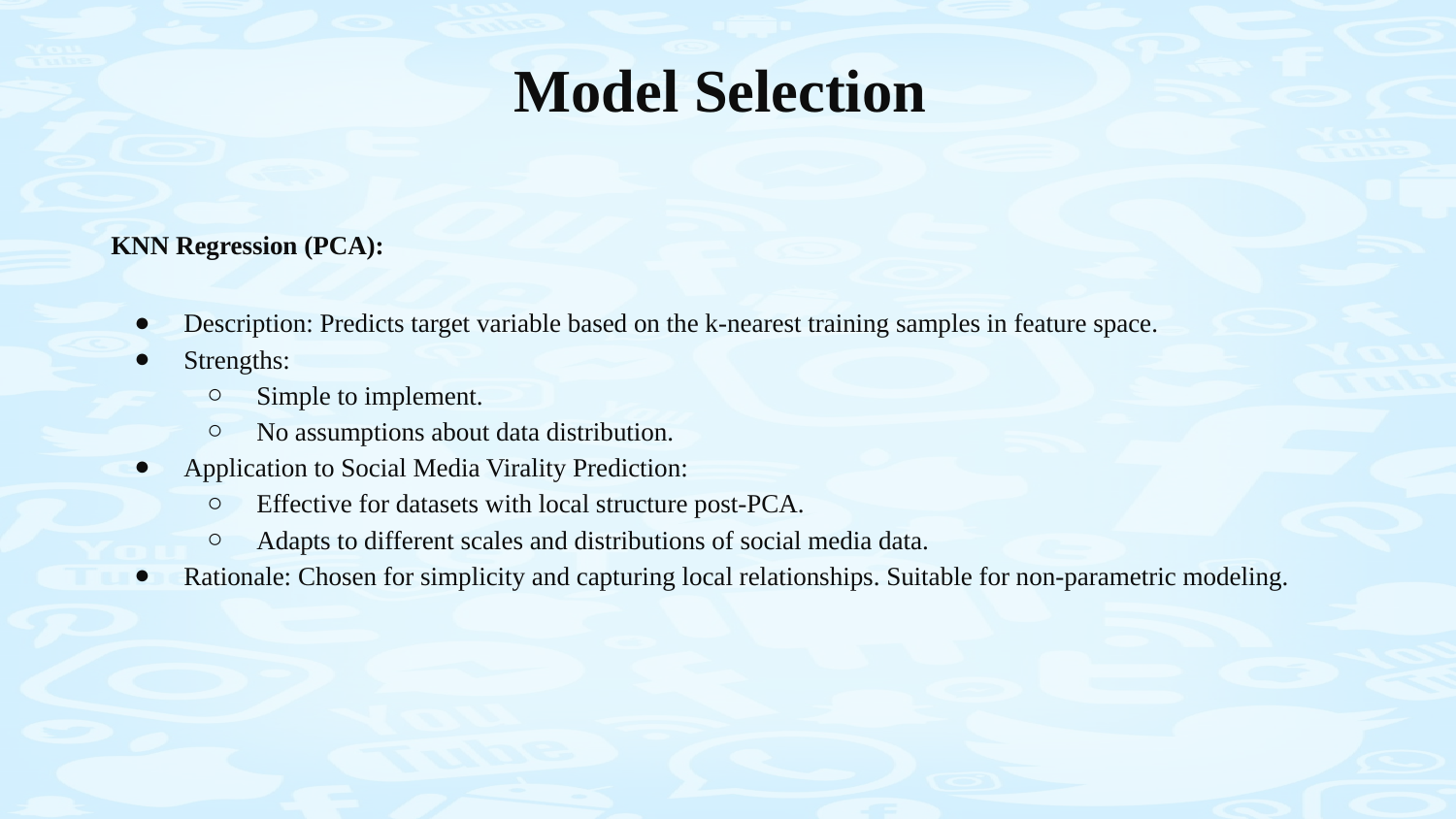

# Model Selection

KNN Regression (PCA):
Description: Predicts target variable based on the k-nearest training samples in feature space.
Strengths:
Simple to implement.
No assumptions about data distribution.
Application to Social Media Virality Prediction:
Effective for datasets with local structure post-PCA.
Adapts to different scales and distributions of social media data.
Rationale: Chosen for simplicity and capturing local relationships. Suitable for non-parametric modeling.